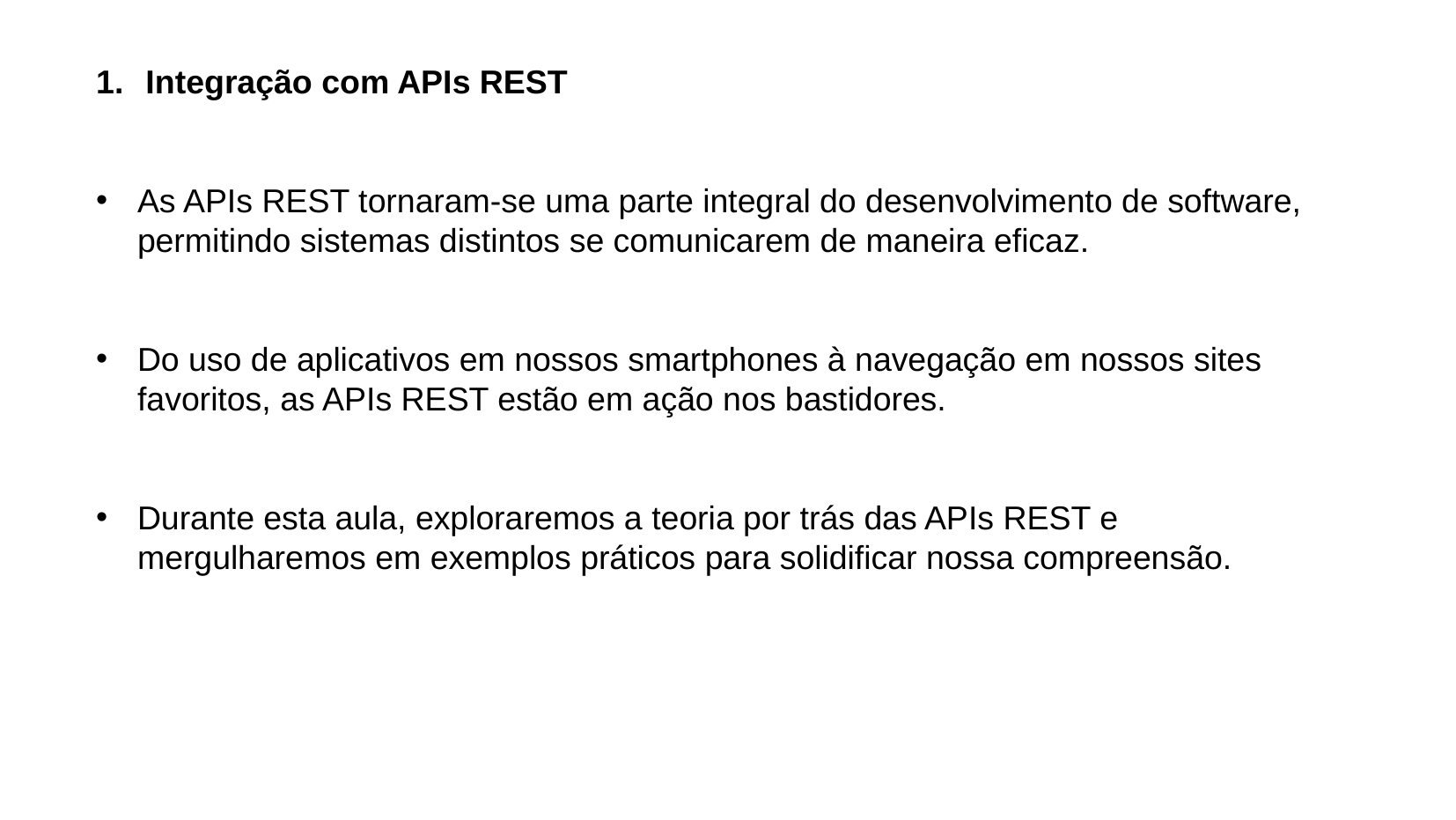

Integração com APIs REST

As APIs REST tornaram-se uma parte integral do desenvolvimento de software, permitindo sistemas distintos se comunicarem de maneira eficaz.

Do uso de aplicativos em nossos smartphones à navegação em nossos sites favoritos, as APIs REST estão em ação nos bastidores.

Durante esta aula, exploraremos a teoria por trás das APIs REST e mergulharemos em exemplos práticos para solidificar nossa compreensão.